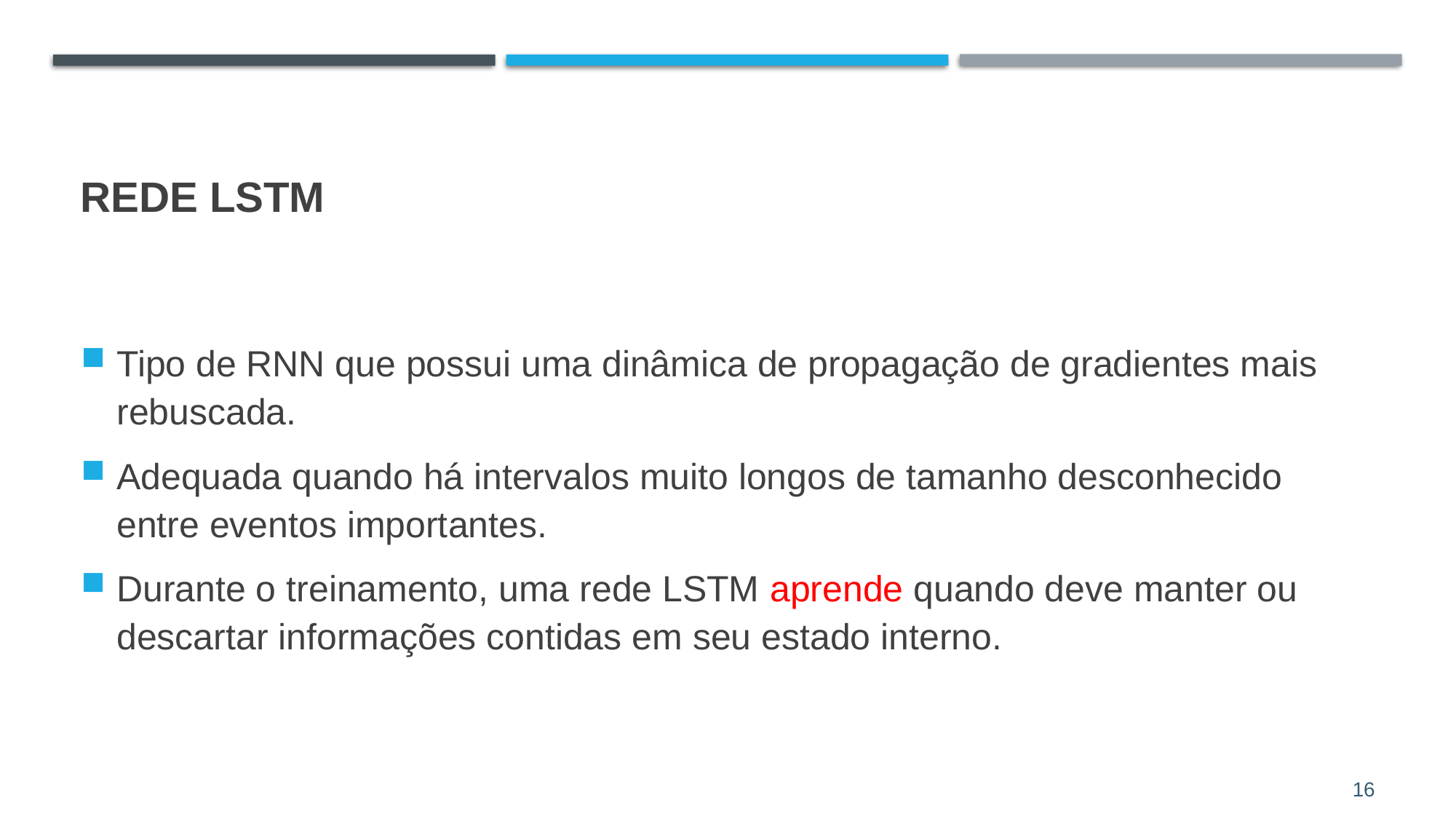

# Rede LSTM
Tipo de RNN que possui uma dinâmica de propagação de gradientes mais rebuscada.
Adequada quando há intervalos muito longos de tamanho desconhecido entre eventos importantes.
Durante o treinamento, uma rede LSTM aprende quando deve manter ou descartar informações contidas em seu estado interno.
16